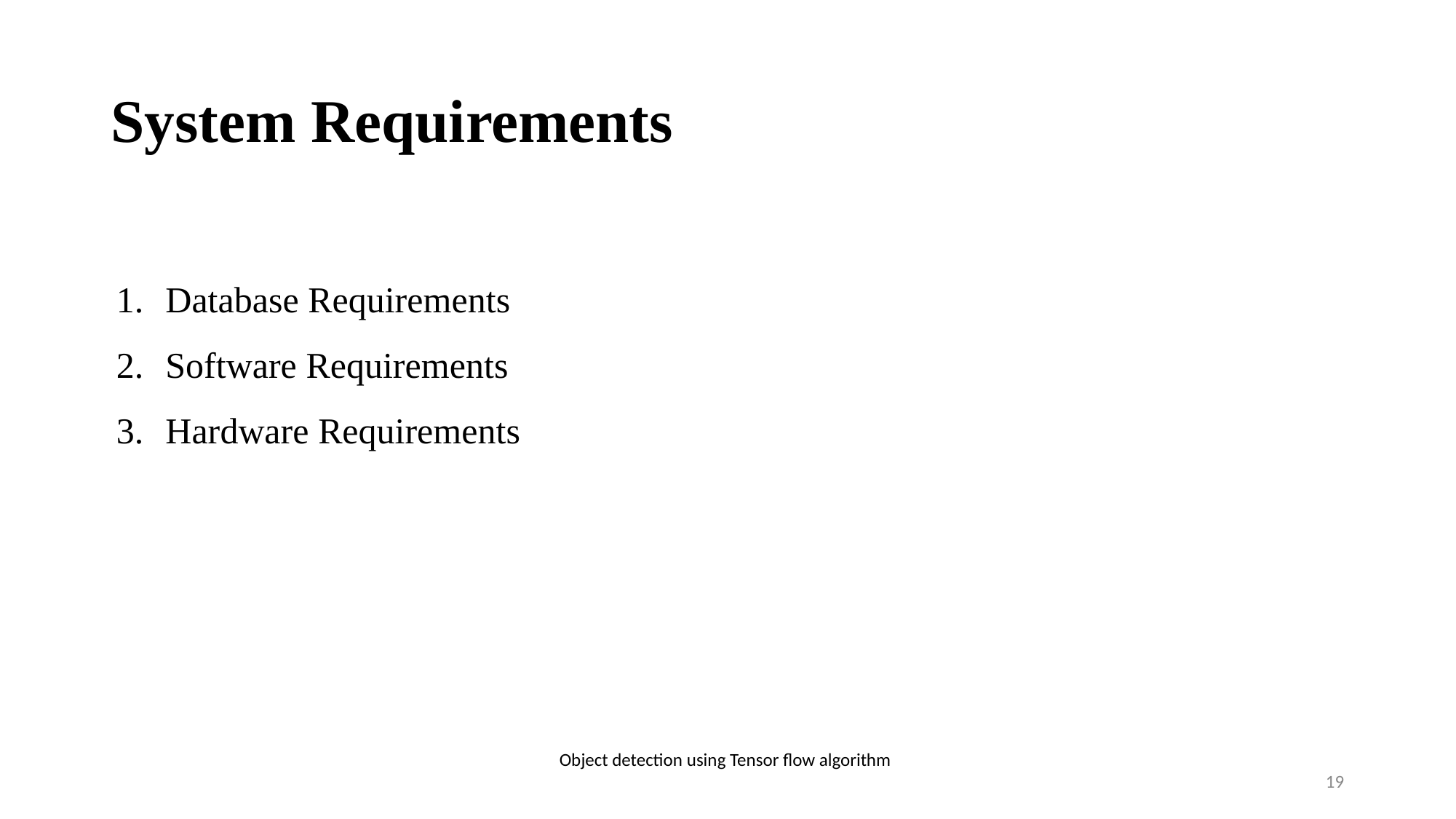

# System Requirements
Database Requirements
Software Requirements
Hardware Requirements

Object detection using Tensor flow algorithm

19